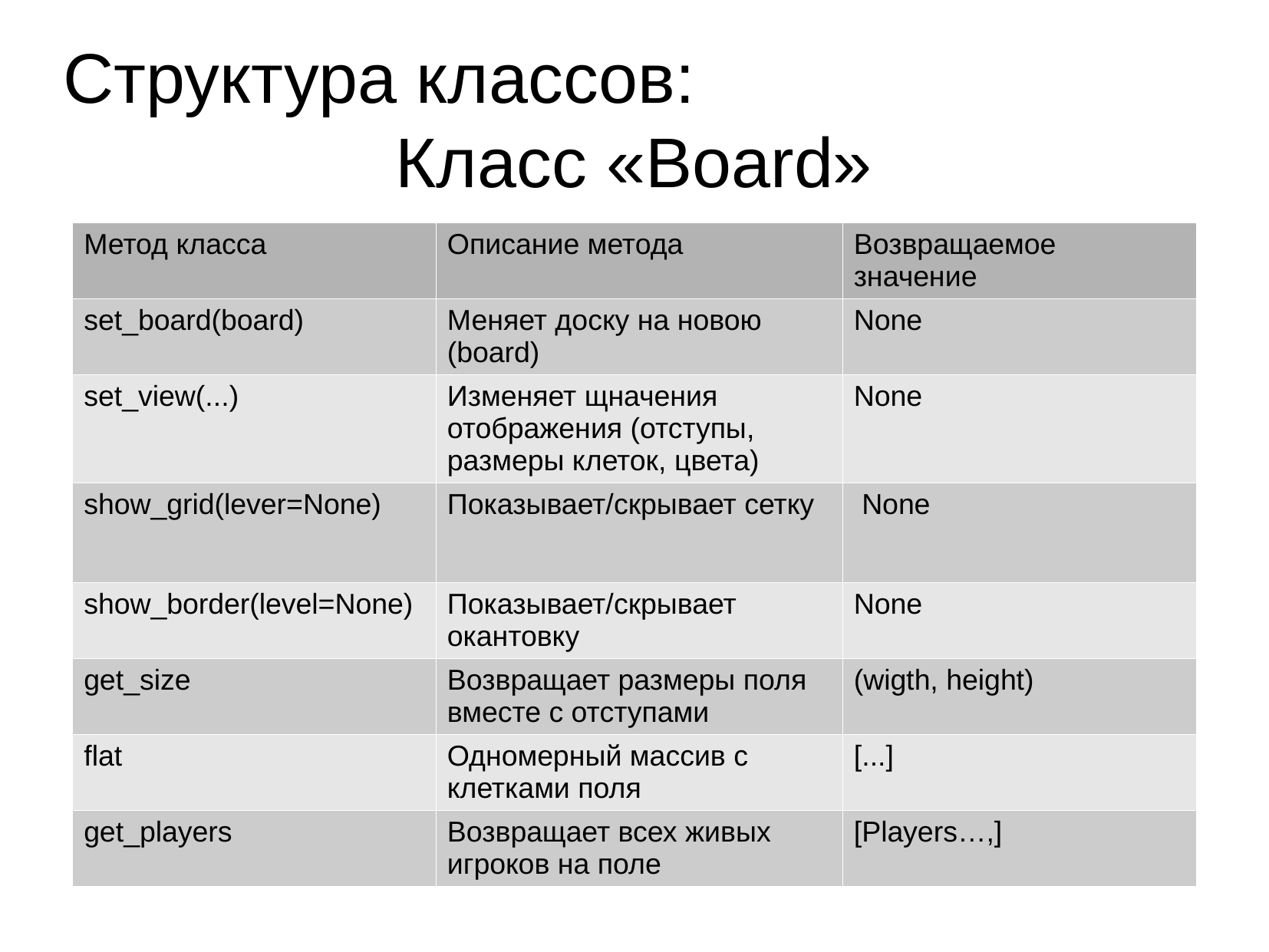

Структура классов:
Класс «Board»
| Метод класса | Описание метода | Возвращаемое значение |
| --- | --- | --- |
| set\_board(board) | Меняет доску на новою (board) | None |
| set\_view(...) | Изменяет щначения отображения (отступы, размеры клеток, цвета) | None |
| show\_grid(lever=None) | Показывает/скрывает сетку | None |
| show\_border(level=None) | Показывает/скрывает окантовку | None |
| get\_size | Возвращает размеры поля вместе с отступами | (wigth, height) |
| flat | Одномерный массив с клетками поля | [...] |
| get\_players | Возвращает всех живых игроков на поле | [Players…,] |